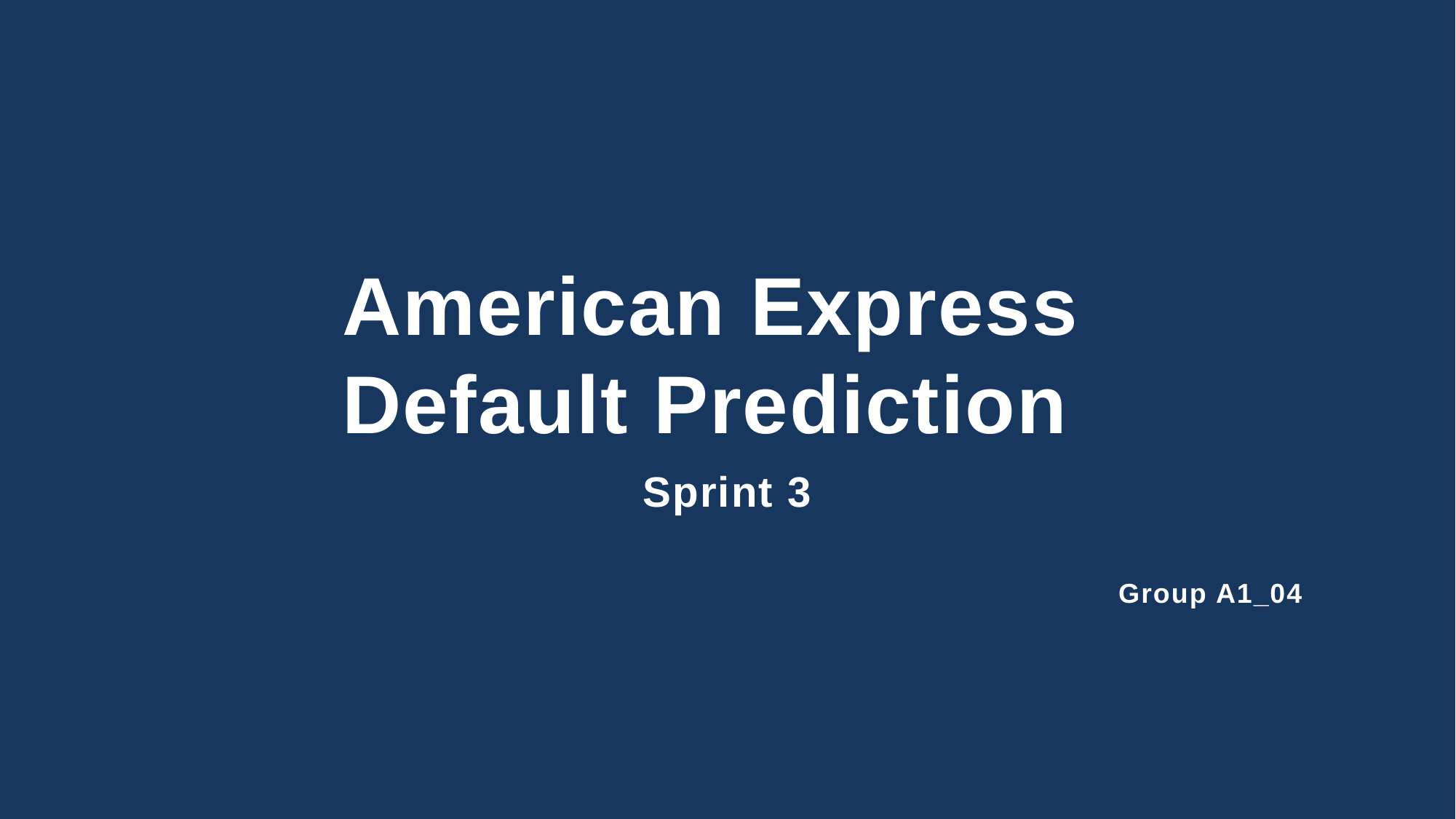

American Express Default Prediction
Sprint 3
Group A1_04